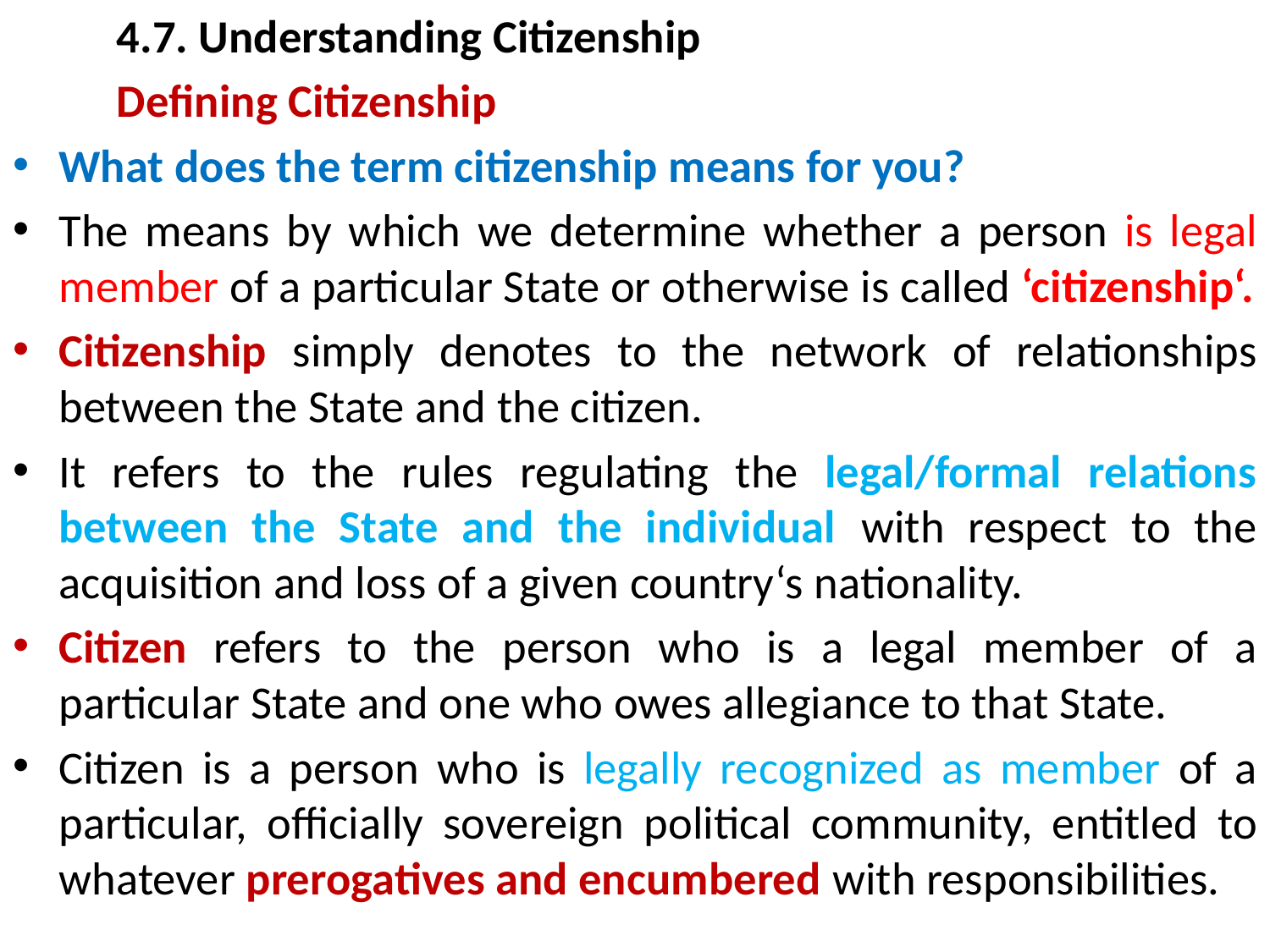

4.7. Understanding Citizenship
		Defining Citizenship
What does the term citizenship means for you?
The means by which we determine whether a person is legal member of a particular State or otherwise is called ‘citizenship‘.
Citizenship simply denotes to the network of relationships between the State and the citizen.
It refers to the rules regulating the legal/formal relations between the State and the individual with respect to the acquisition and loss of a given country‘s nationality.
Citizen refers to the person who is a legal member of a particular State and one who owes allegiance to that State.
Citizen is a person who is legally recognized as member of a particular, officially sovereign political community, entitled to whatever prerogatives and encumbered with responsibilities.